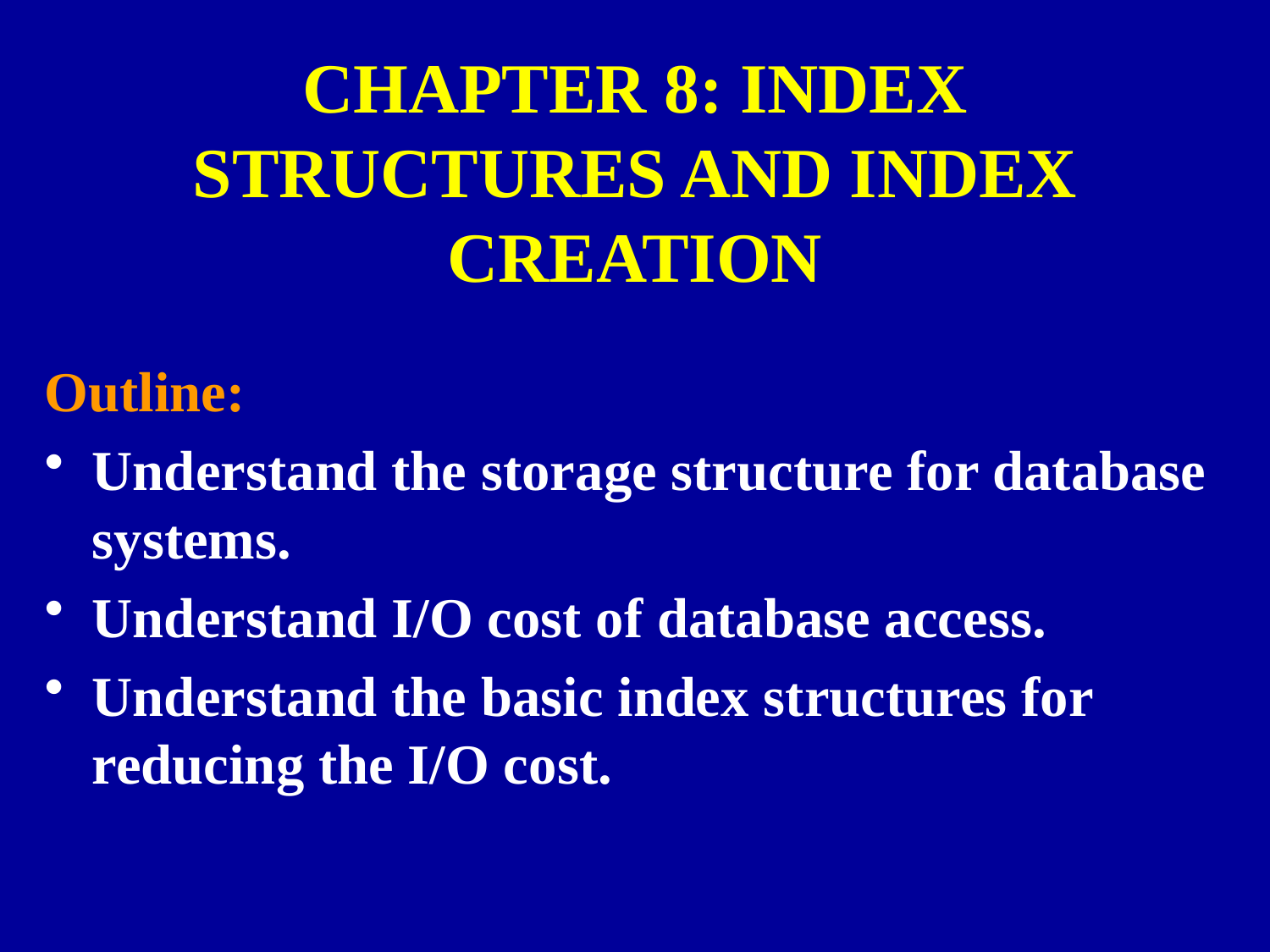

# CHAPTER 8: INDEX STRUCTURES AND INDEX CREATION
Outline:
Understand the storage structure for database systems.
Understand I/O cost of database access.
Understand the basic index structures for reducing the I/O cost.